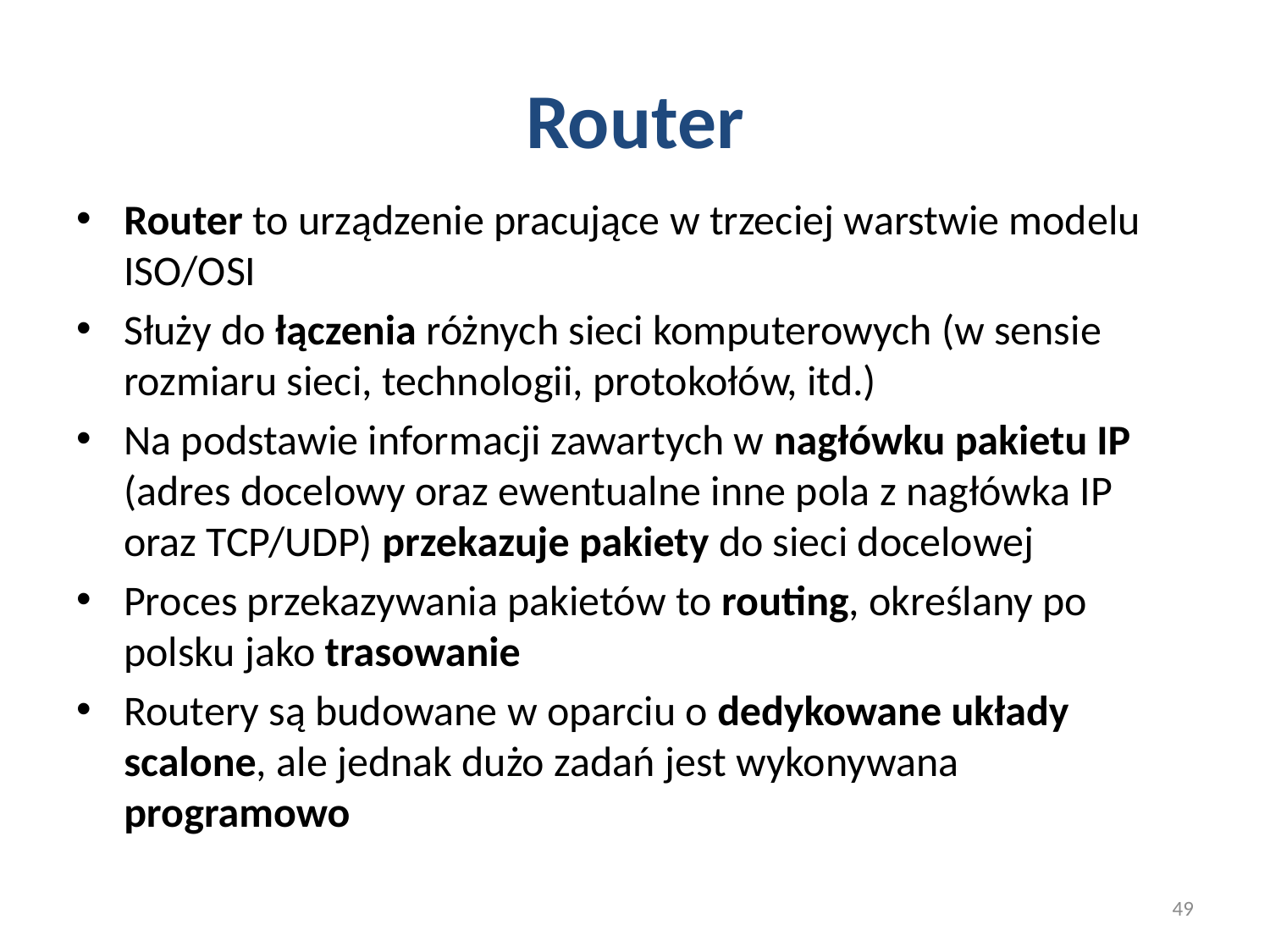

# Router
Router to urządzenie pracujące w trzeciej warstwie modelu ISO/OSI
Służy do łączenia różnych sieci komputerowych (w sensie rozmiaru sieci, technologii, protokołów, itd.)
Na podstawie informacji zawartych w nagłówku pakietu IP (adres docelowy oraz ewentualne inne pola z nagłówka IP oraz TCP/UDP) przekazuje pakiety do sieci docelowej
Proces przekazywania pakietów to routing, określany po polsku jako trasowanie
Routery są budowane w oparciu o dedykowane układy scalone, ale jednak dużo zadań jest wykonywana programowo
49